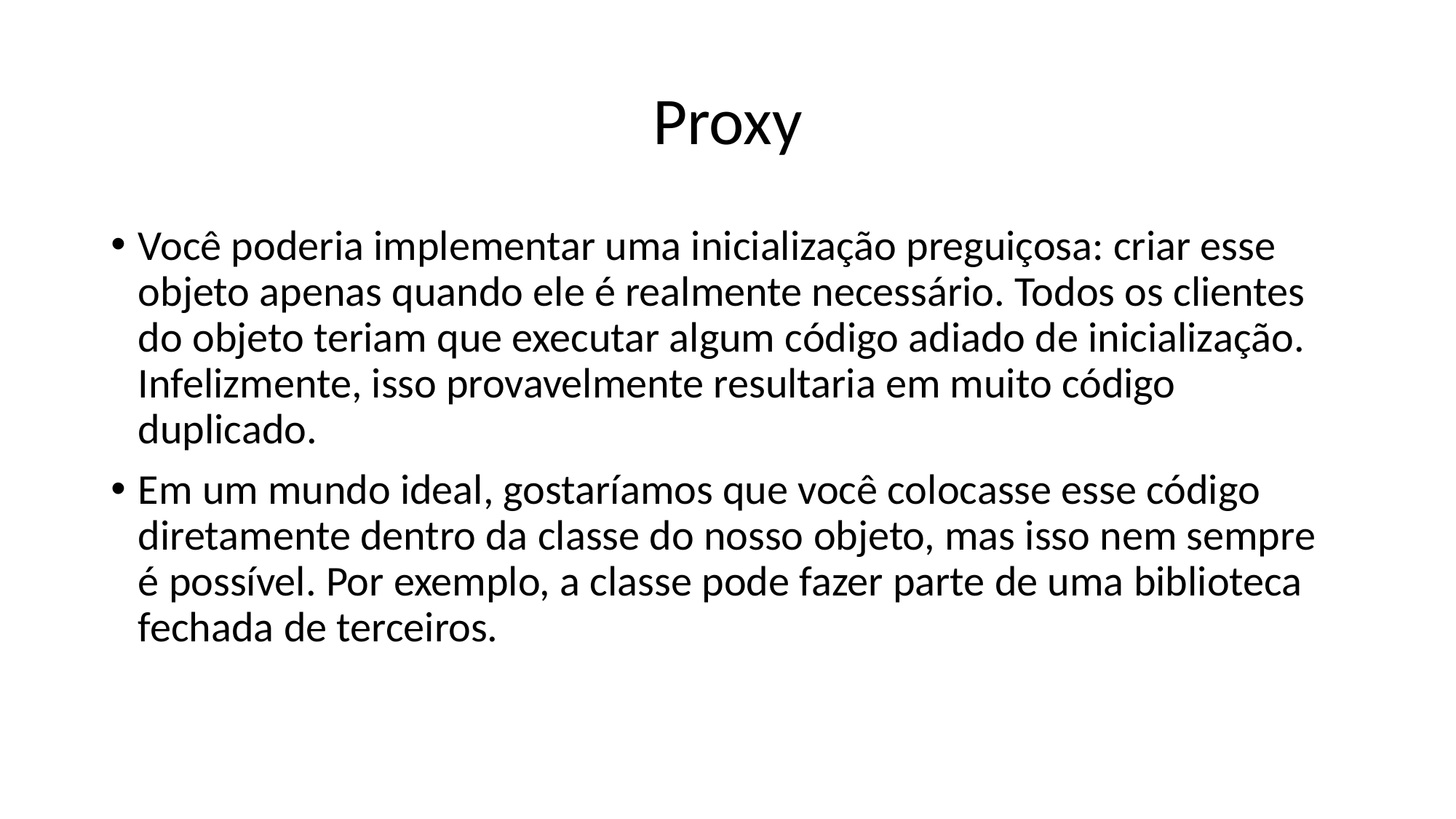

# Proxy
Você poderia implementar uma inicialização preguiçosa: criar esse objeto apenas quando ele é realmente necessário. Todos os clientes do objeto teriam que executar algum código adiado de inicialização. Infelizmente, isso provavelmente resultaria em muito código duplicado.
Em um mundo ideal, gostaríamos que você colocasse esse código diretamente dentro da classe do nosso objeto, mas isso nem sempre é possível. Por exemplo, a classe pode fazer parte de uma biblioteca fechada de terceiros.